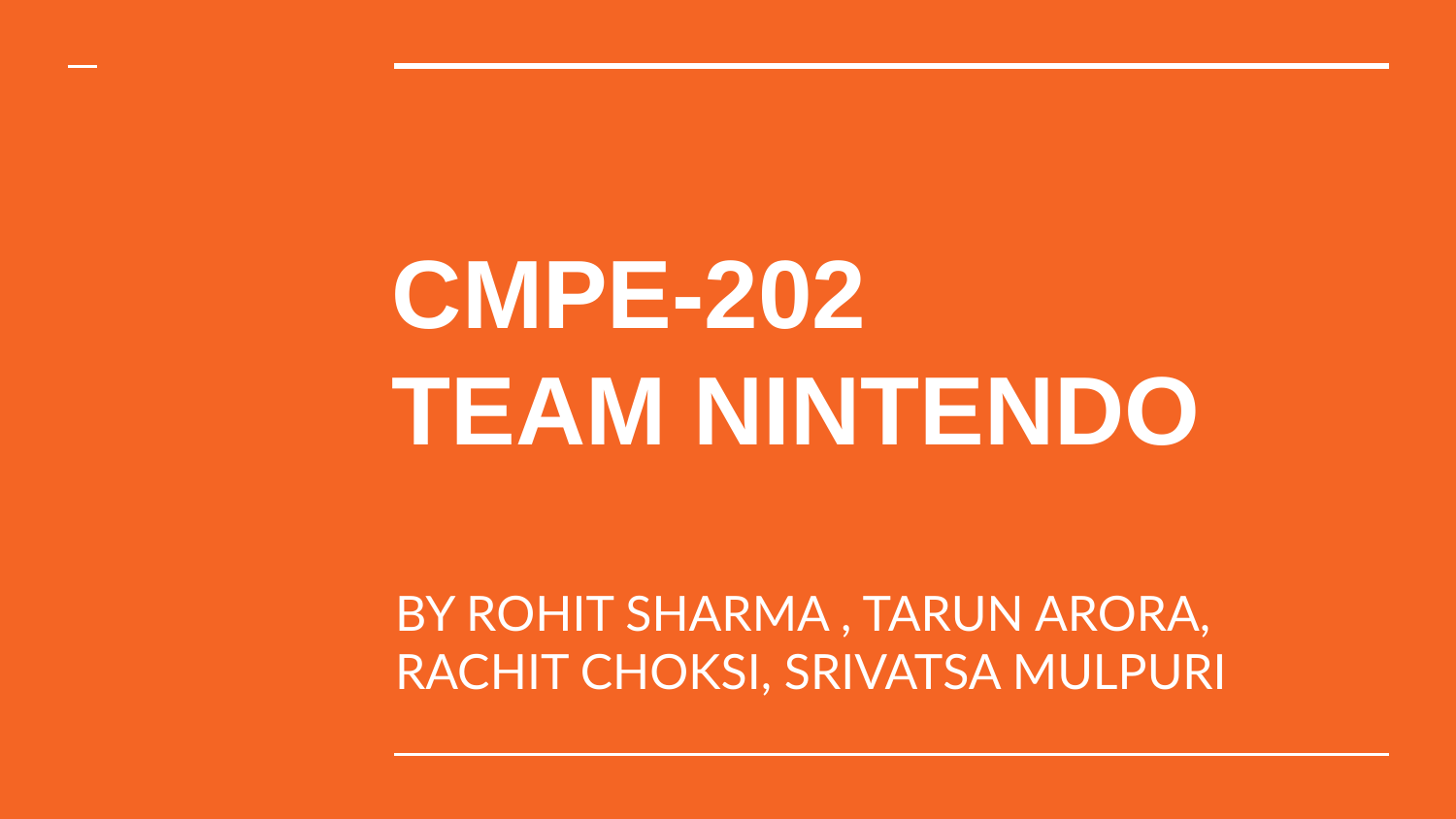

# CMPE-202
TEAM NINTENDO
BY ROHIT SHARMA , TARUN ARORA, RACHIT CHOKSI, SRIVATSA MULPURI